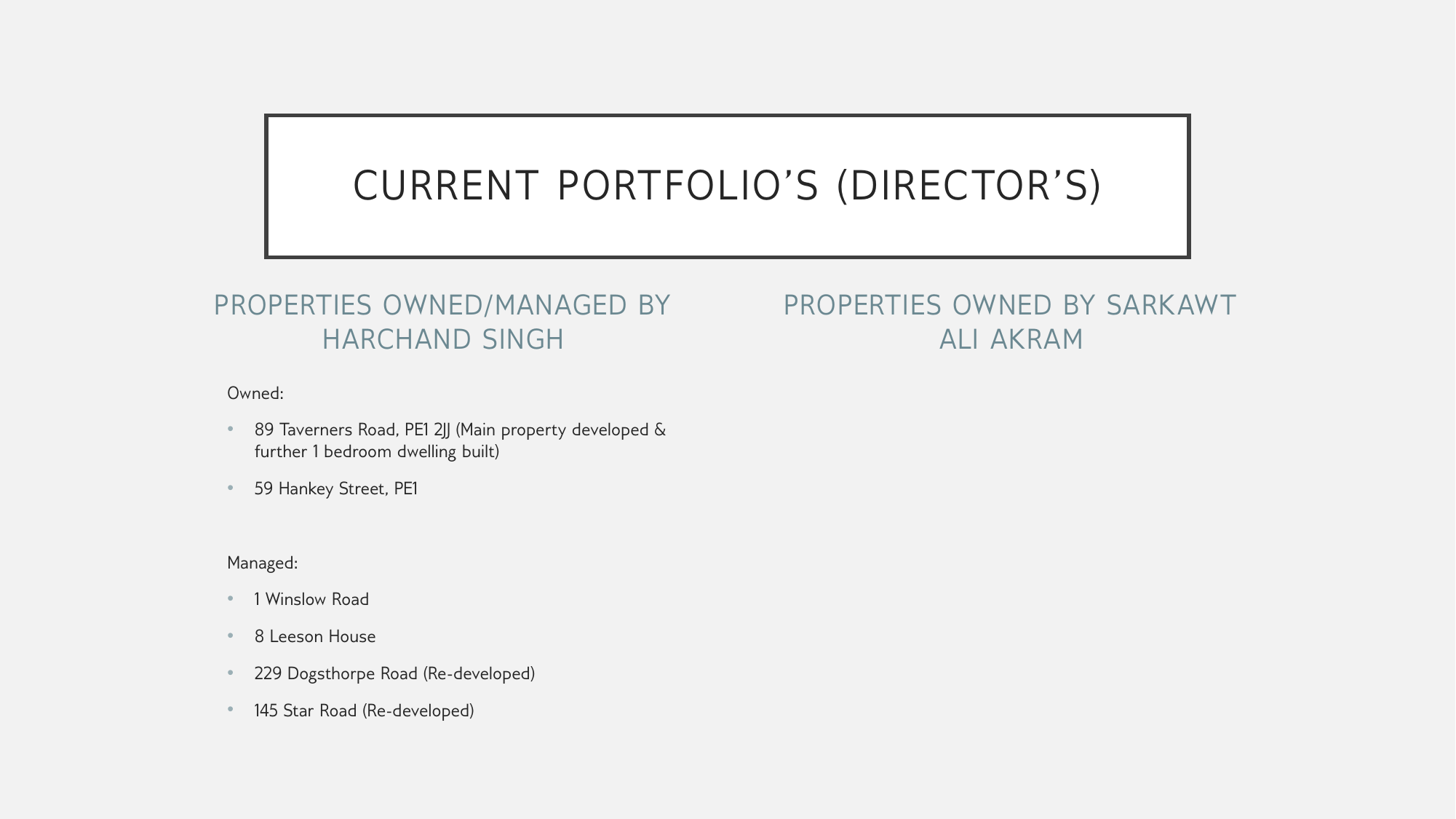

# Current portfolio’s (director’s)
Properties owned/managed by harchand singh
Properties owned by sarkawt ali akram
Owned:
89 Taverners Road, PE1 2JJ (Main property developed & further 1 bedroom dwelling built)
59 Hankey Street, PE1

Managed:
1 Winslow Road
8 Leeson House
229 Dogsthorpe Road (Re-developed)
145 Star Road (Re-developed)